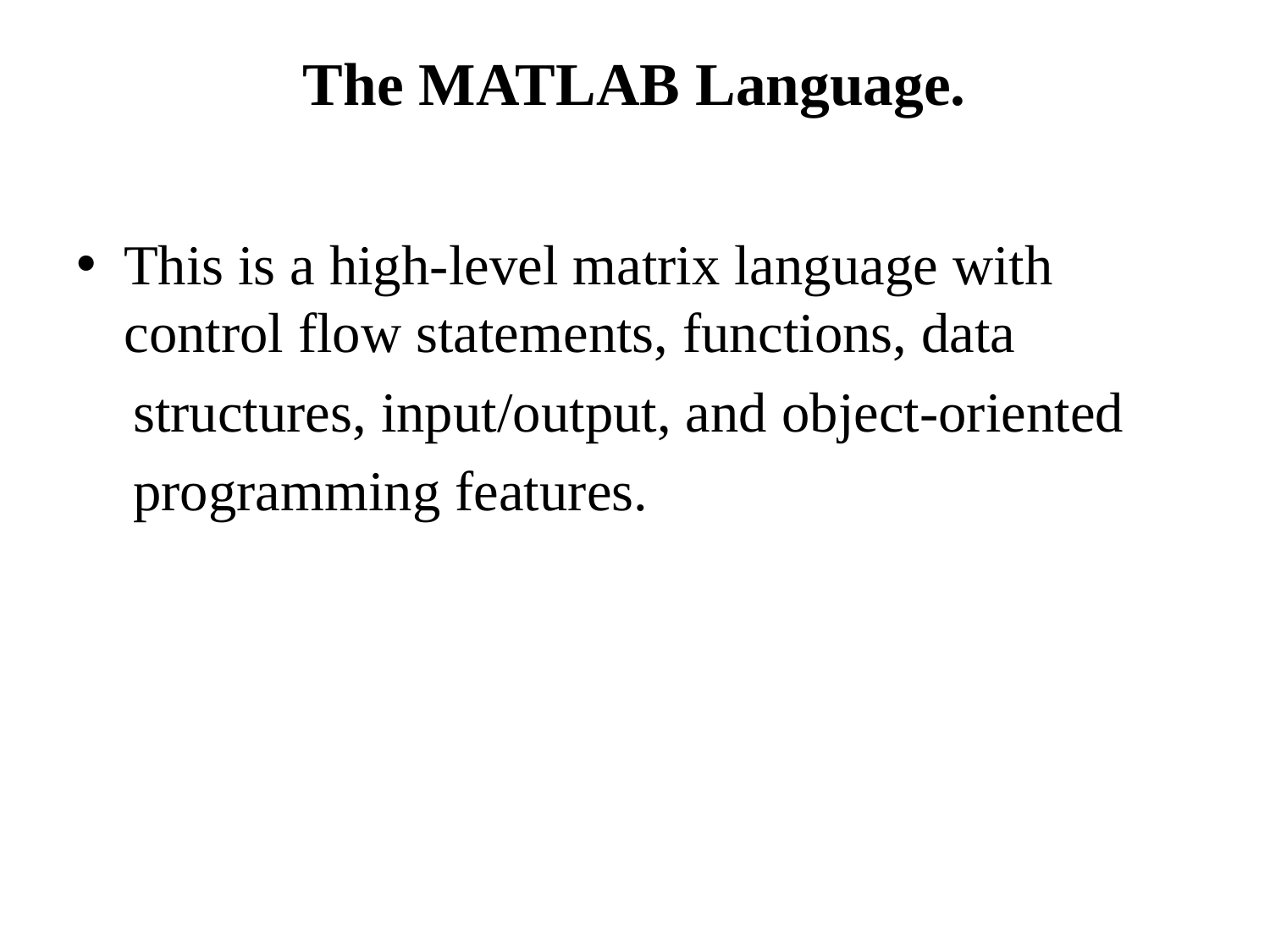

# The MATLAB Language.
This is a high-level matrix language with control flow statements, functions, data
    structures, input/output, and object-oriented
    programming features.